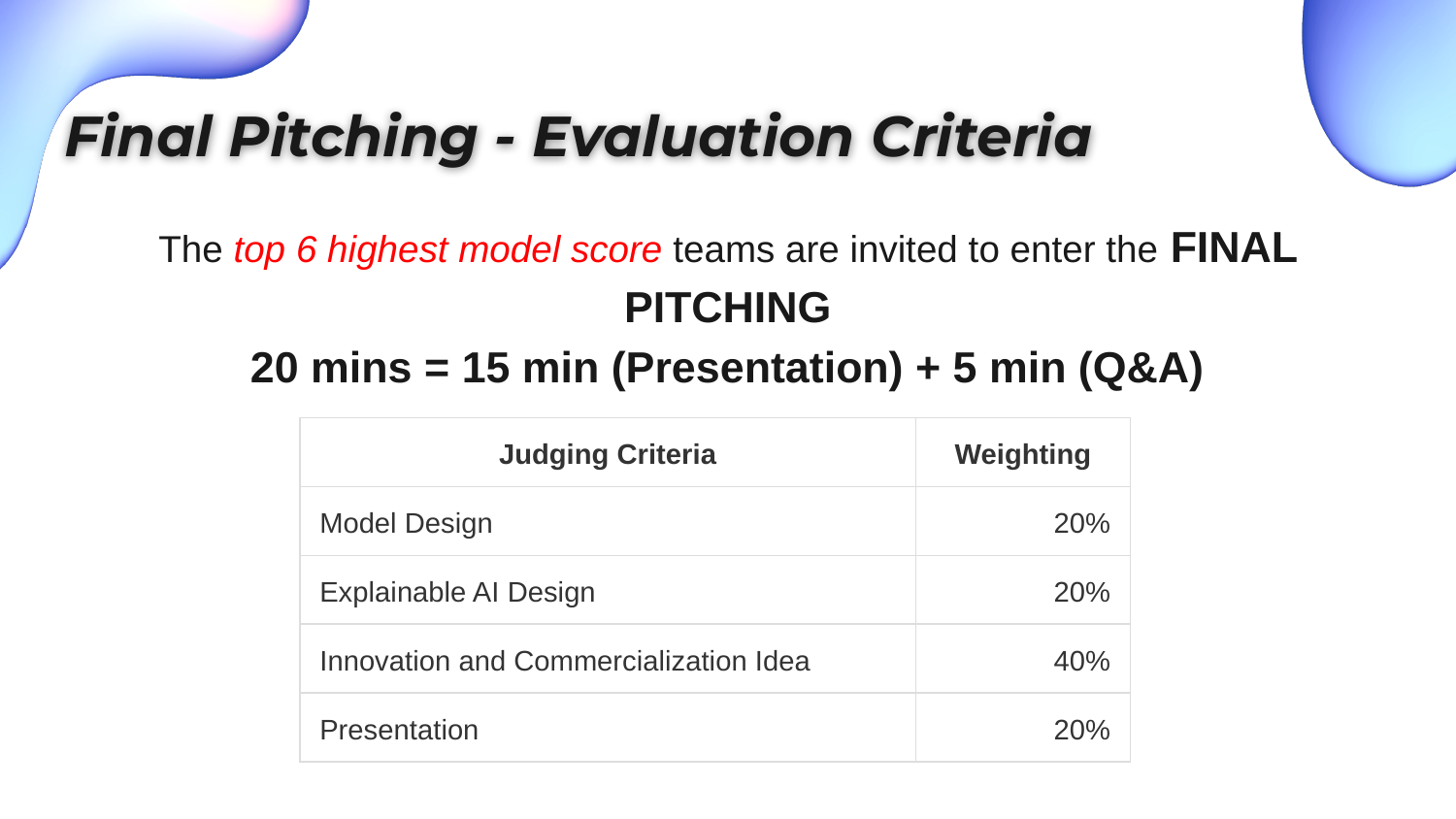

Final Pitching - Evaluation Criteria
The top 6 highest model score teams are invited to enter the FINAL PITCHING
20 mins = 15 min (Presentation) + 5 min (Q&A)
| Judging Criteria | Weighting |
| --- | --- |
| Model Design | 20% |
| Explainable AI Design | 20% |
| Innovation and Commercialization Idea | 40% |
| Presentation | 20% |